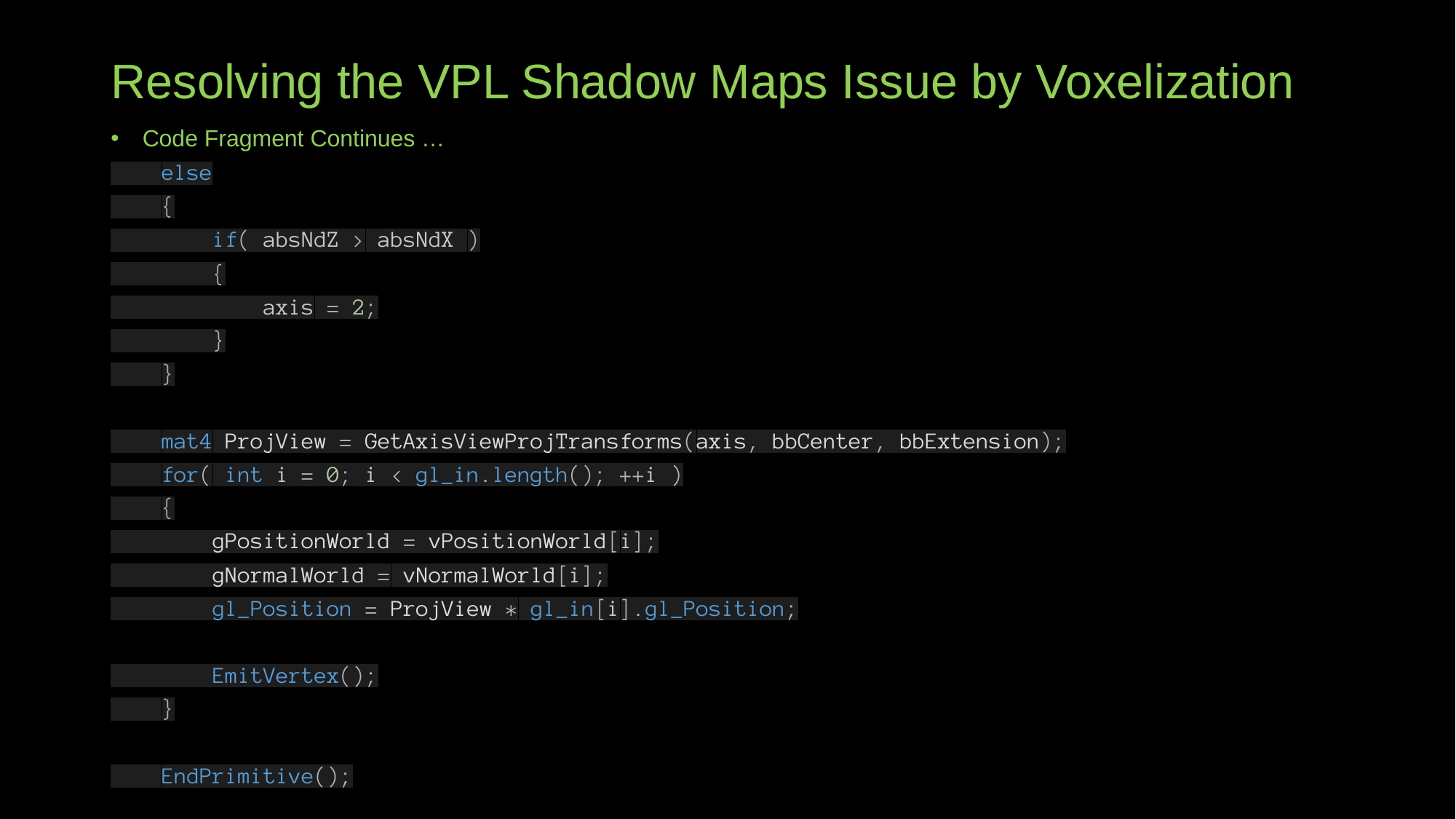

# Resolving the VPL Shadow Maps Issue by Voxelization
Code Fragment Continues …
    else
    {
        if( absNdZ > absNdX )
        {
            axis = 2;
        }
    }

    mat4 ProjView = GetAxisViewProjTransforms(axis, bbCenter, bbExtension);
    for( int i = 0; i < gl_in.length(); ++i )
    {
        gPositionWorld = vPositionWorld[i];
        gNormalWorld = vNormalWorld[i];
        gl_Position = ProjView * gl_in[i].gl_Position;

        EmitVertex();
    }

    EndPrimitive();